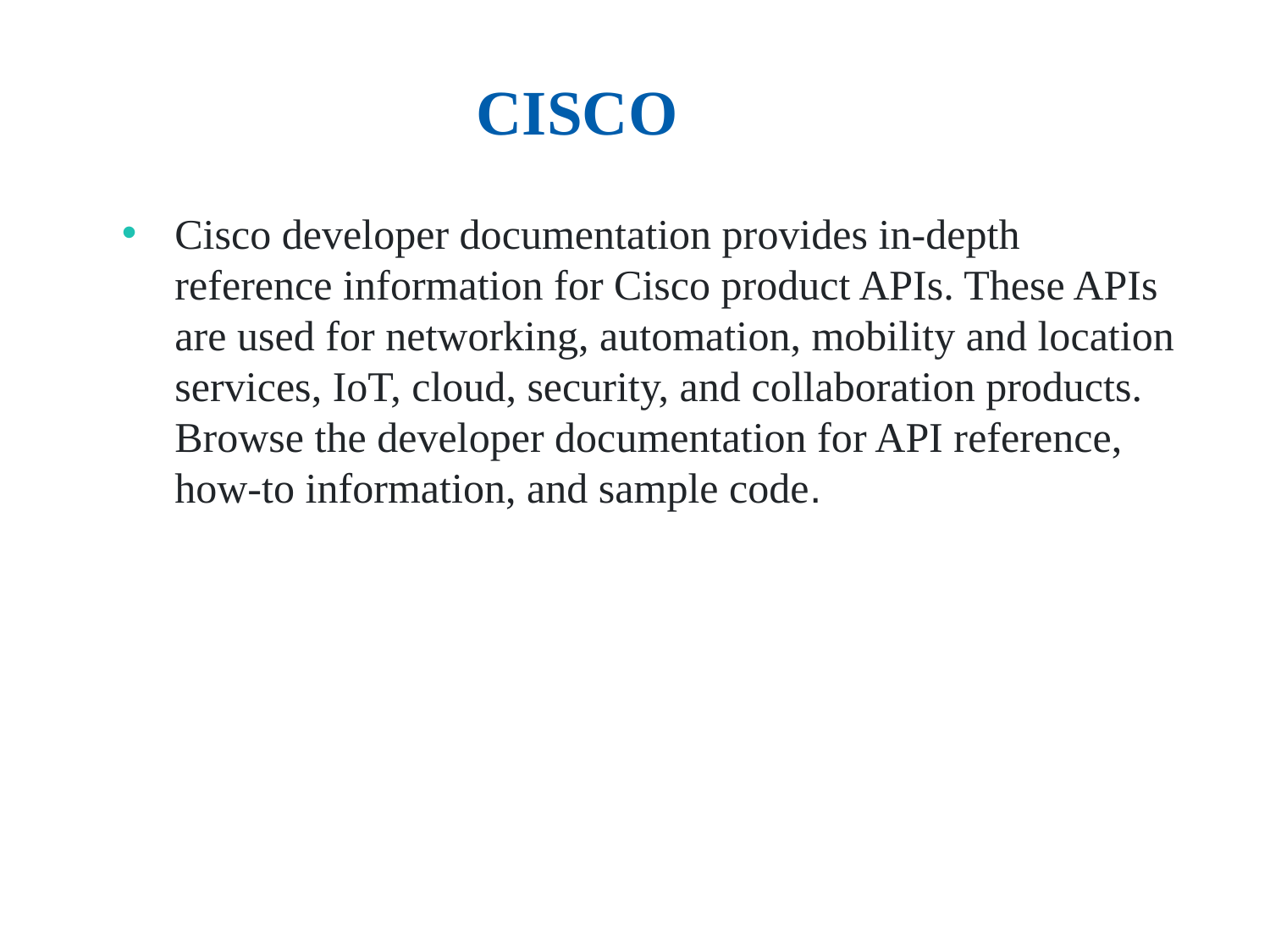

# CISCO
Cisco developer documentation provides in-depth reference information for Cisco product APIs. These APIs are used for networking, automation, mobility and location services, IoT, cloud, security, and collaboration products. Browse the developer documentation for API reference, how-to information, and sample code.